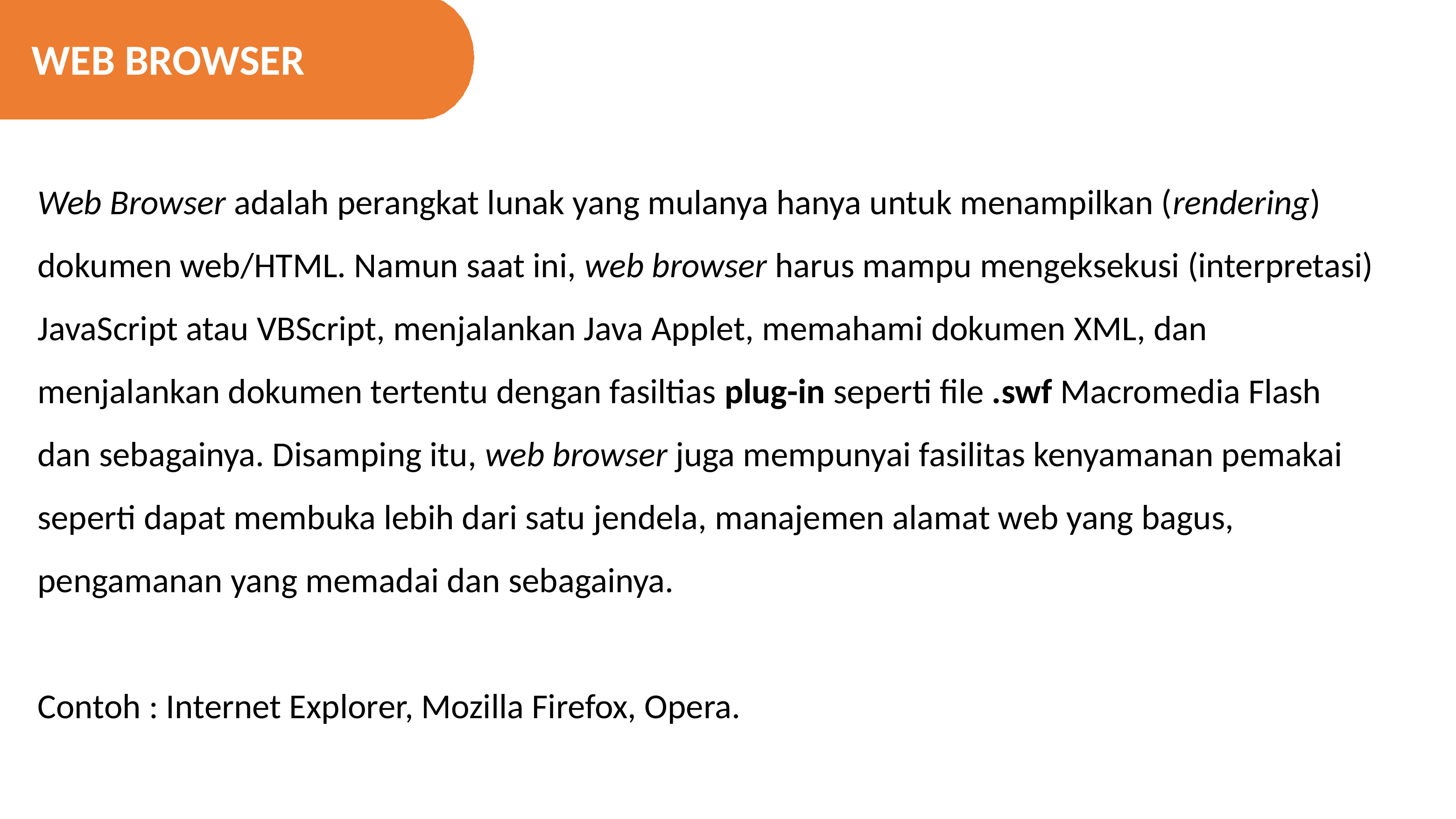

WEB BROWSER
Web Browser adalah perangkat lunak yang mulanya hanya untuk menampilkan (rendering) dokumen web/HTML. Namun saat ini, web browser harus mampu mengeksekusi (interpretasi) JavaScript atau VBScript, menjalankan Java Applet, memahami dokumen XML, dan menjalankan dokumen tertentu dengan fasiltias plug-in seperti file .swf Macromedia Flash dan sebagainya. Disamping itu, web browser juga mempunyai fasilitas kenyamanan pemakai seperti dapat membuka lebih dari satu jendela, manajemen alamat web yang bagus, pengamanan yang memadai dan sebagainya.

Contoh : Internet Explorer, Mozilla Firefox, Opera.